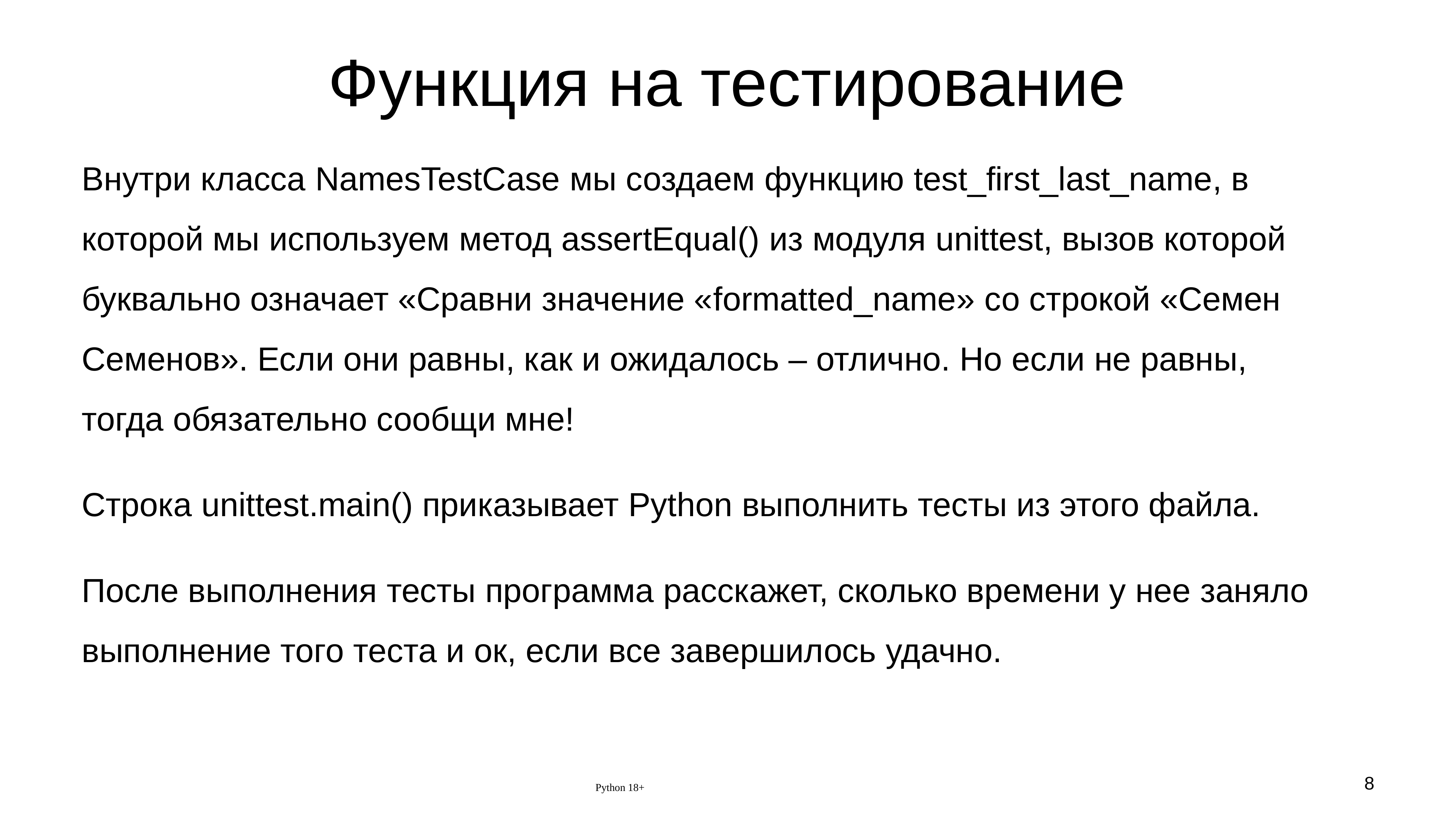

# Функция на тестирование
Внутри класса NamesTestCase мы создаем функцию test_first_last_name, в которой мы используем метод assertEqual() из модуля unittest, вызов которой буквально означает «Сравни значение «formatted_name» со строкой «Семен Семенов». Если они равны, как и ожидалось – отлично. Но если не равны, тогда обязательно сообщи мне!
Строка unittest.main() приказывает Python выполнить тесты из этого файла.
После выполнения тесты программа расскажет, сколько времени у нее заняло выполнение того теста и ок, если все завершилось удачно.
Python 18+
8